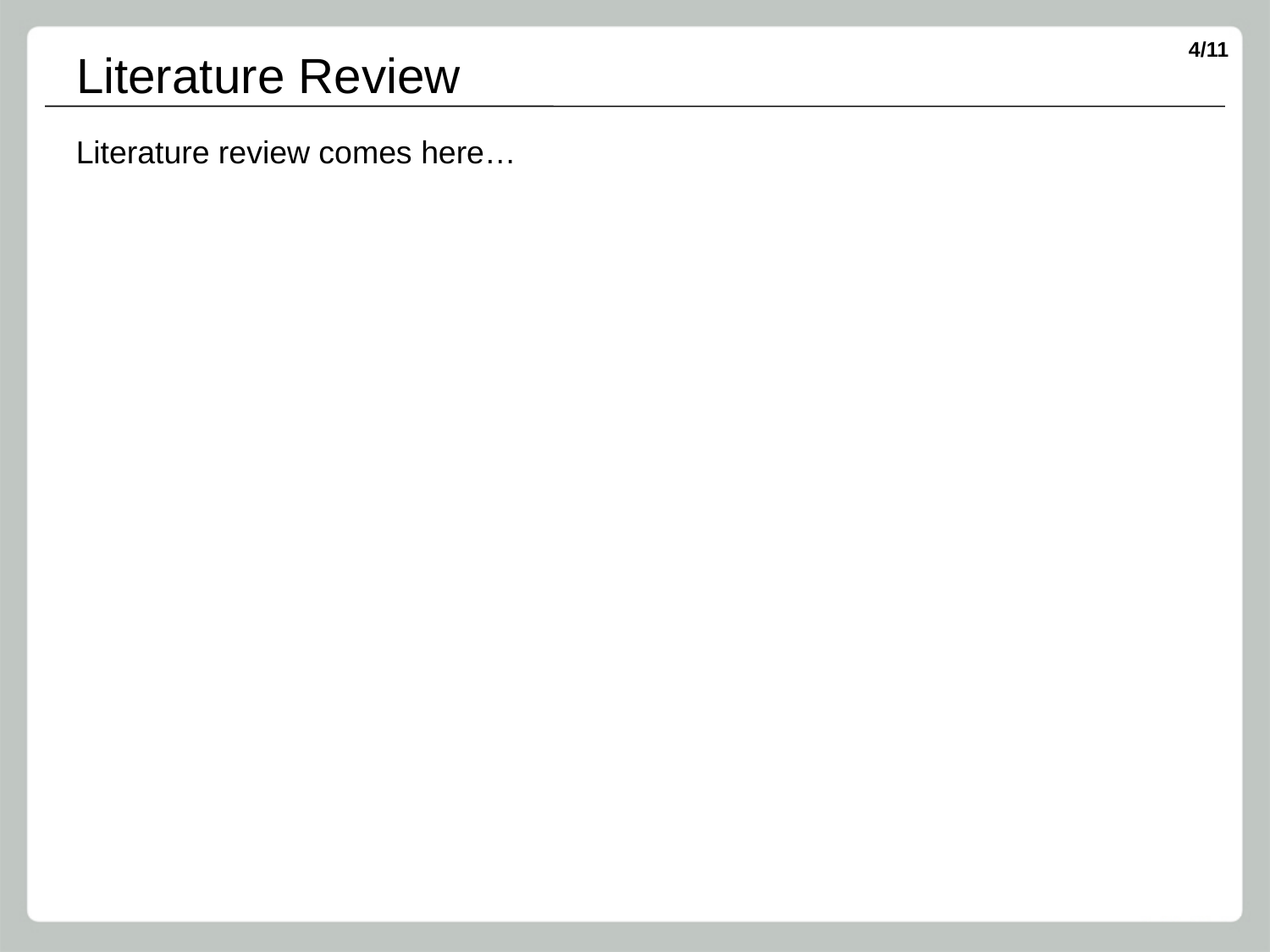

# Literature Review
Literature review comes here…